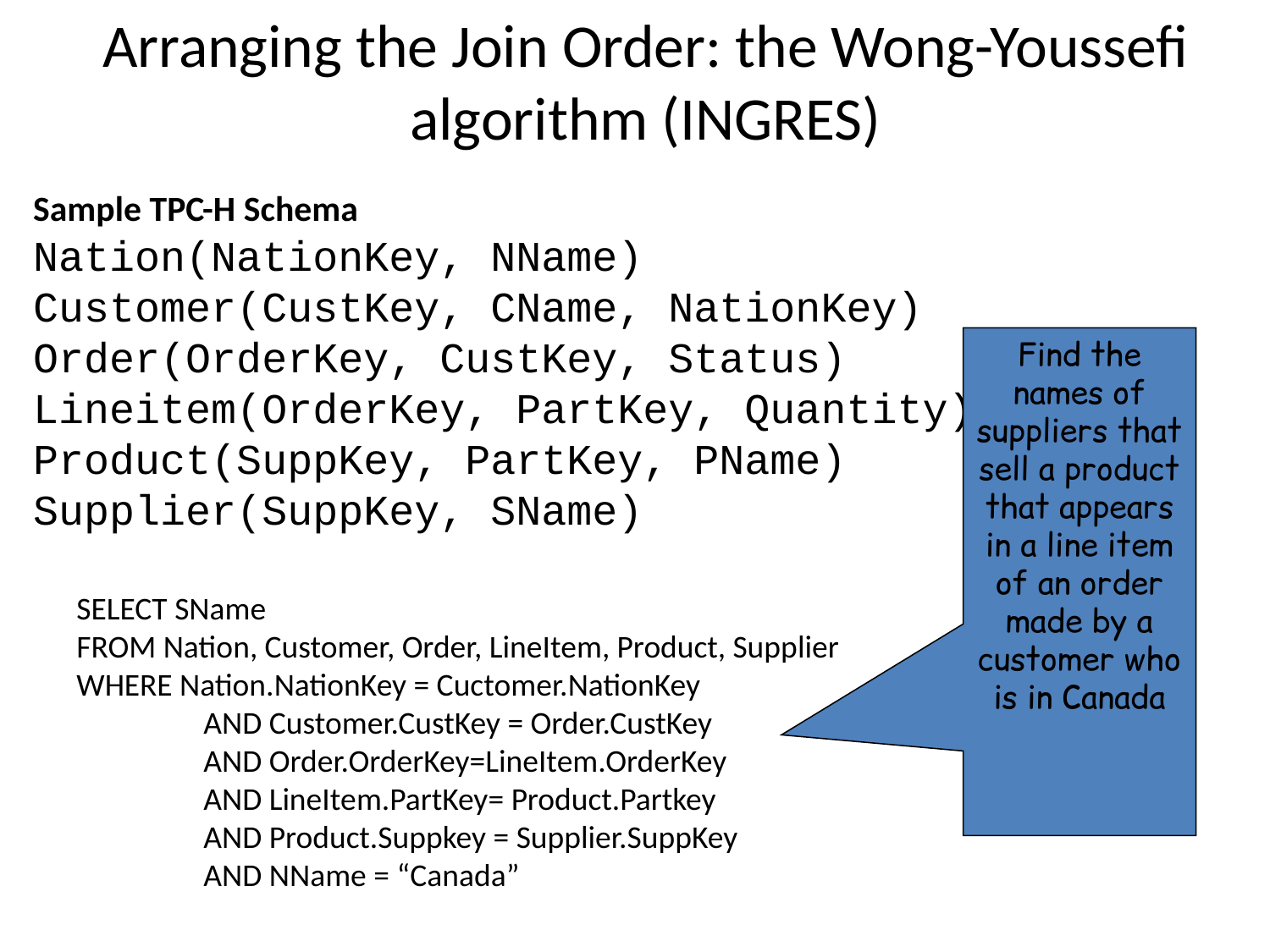

# Arranging the Join Order: the Wong-Youssefi algorithm (INGRES)
Sample TPC-H Schema
Nation(NationKey, NName)
Customer(CustKey, CName, NationKey)
Order(OrderKey, CustKey, Status)
Lineitem(OrderKey, PartKey, Quantity)
Product(SuppKey, PartKey, PName)
Supplier(SuppKey, SName)
Find the names of suppliers that sell a product that appears in a line item of an order made by a customer who is in Canada
SELECT SName
FROM Nation, Customer, Order, LineItem, Product, Supplier
WHERE Nation.NationKey = Cuctomer.NationKey
	AND Customer.CustKey = Order.CustKey
	AND Order.OrderKey=LineItem.OrderKey
	AND LineItem.PartKey= Product.Partkey
	AND Product.Suppkey = Supplier.SuppKey
	AND NName = “Canada”